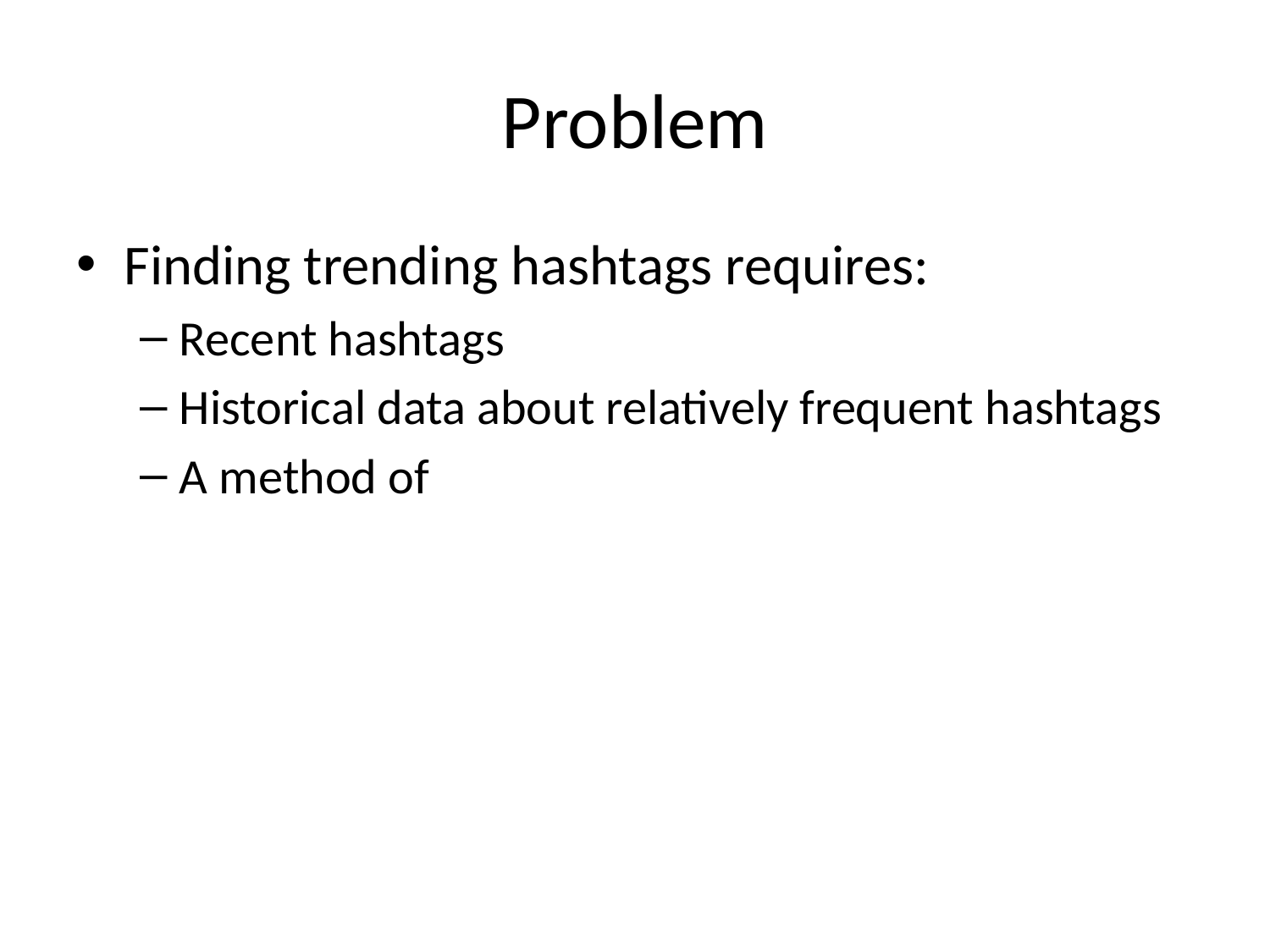

# Problem
Finding trending hashtags requires:
Recent hashtags
Historical data about relatively frequent hashtags
A method of